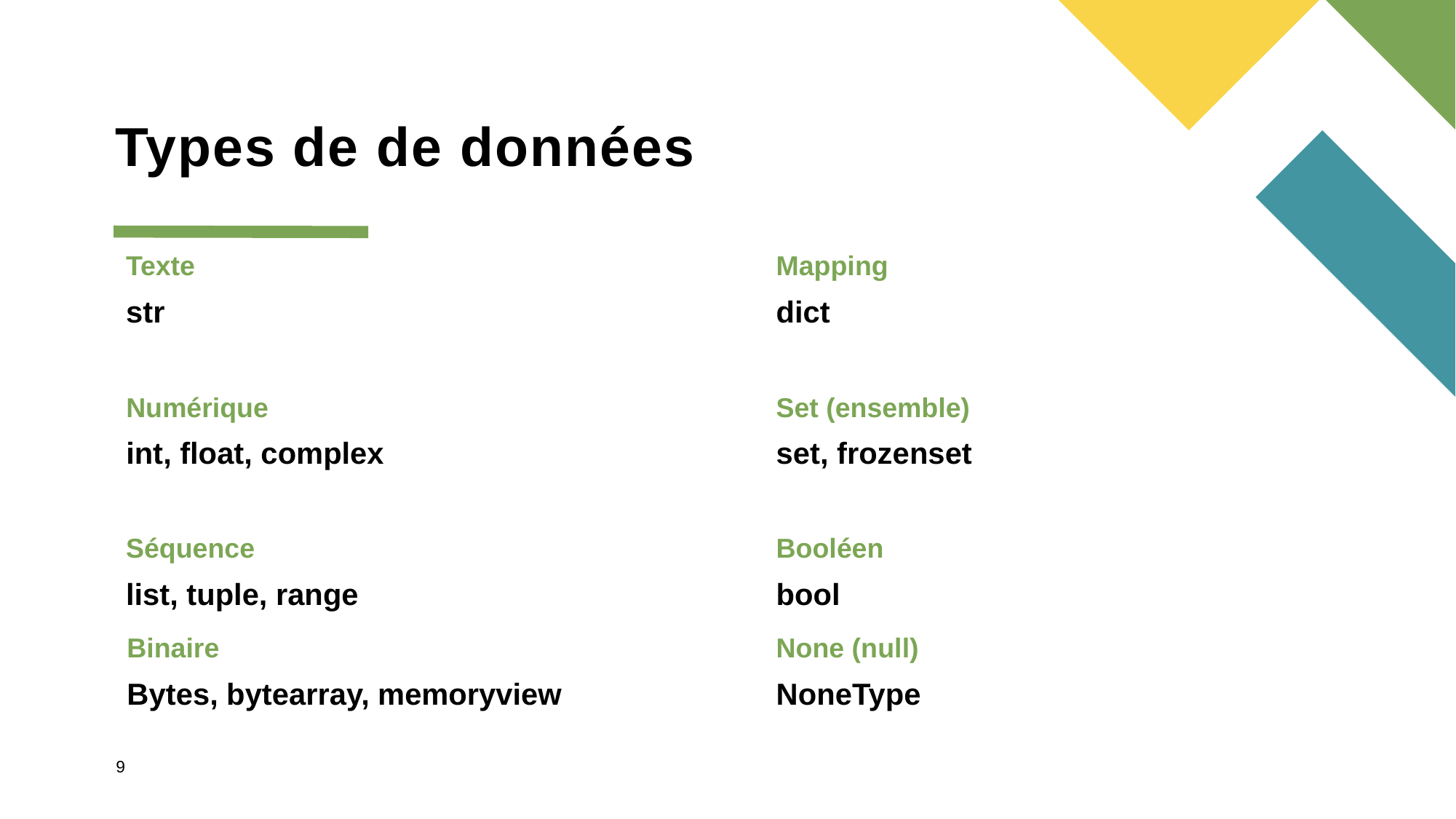

# Types de de données
Texte
Mapping
str
dict
Numérique
Set (ensemble)
int, float, complex
set, frozenset
Séquence
Booléen
list, tuple, range
bool
Binaire
None (null)
Bytes, bytearray, memoryview
NoneType
9